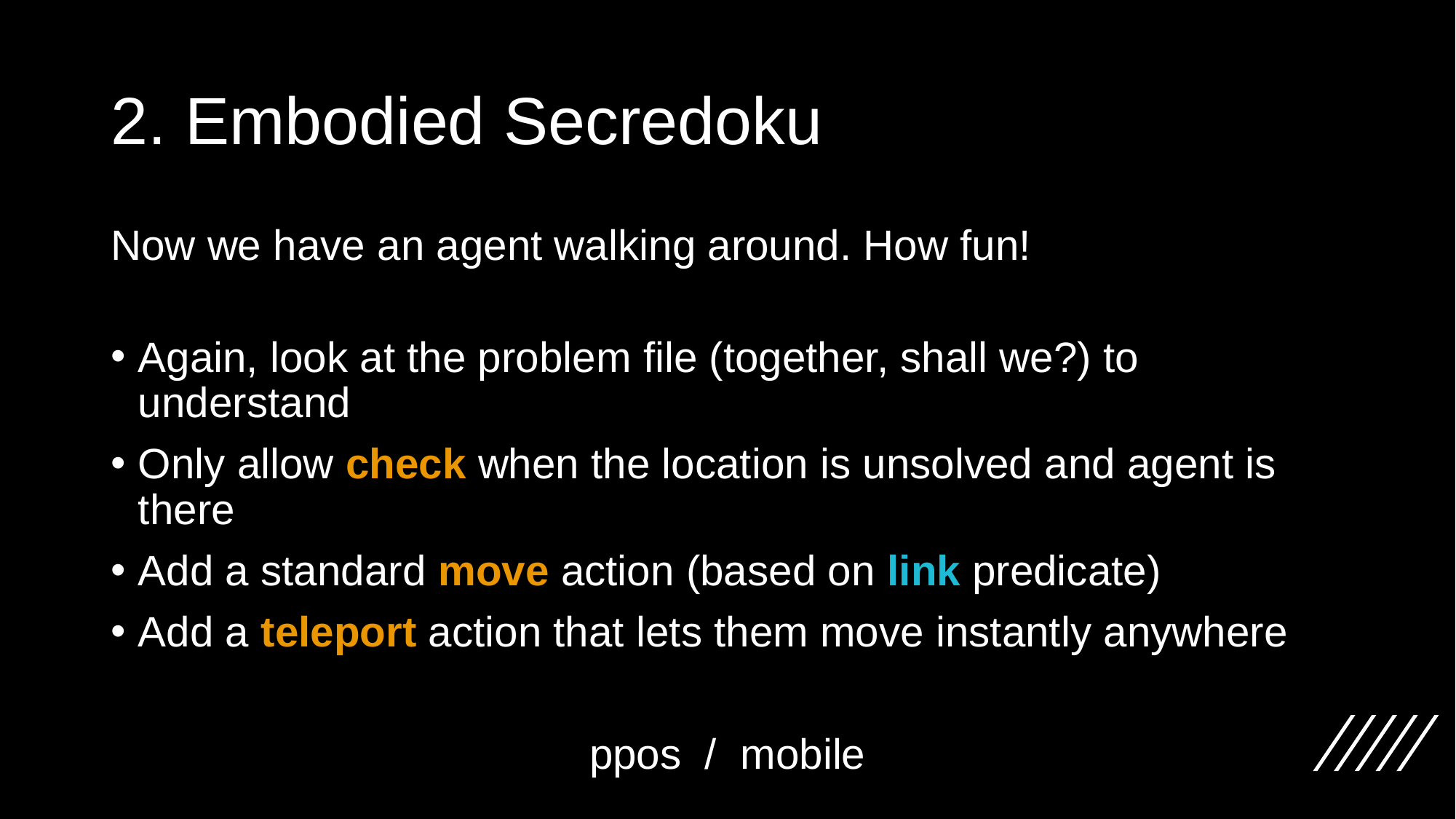

# 2. Embodied Secredoku
Now we have an agent walking around. How fun!
Again, look at the problem file (together, shall we?) to understand
Only allow check when the location is unsolved and agent is there
Add a standard move action (based on link predicate)
Add a teleport action that lets them move instantly anywhere

ppos  /  mobile